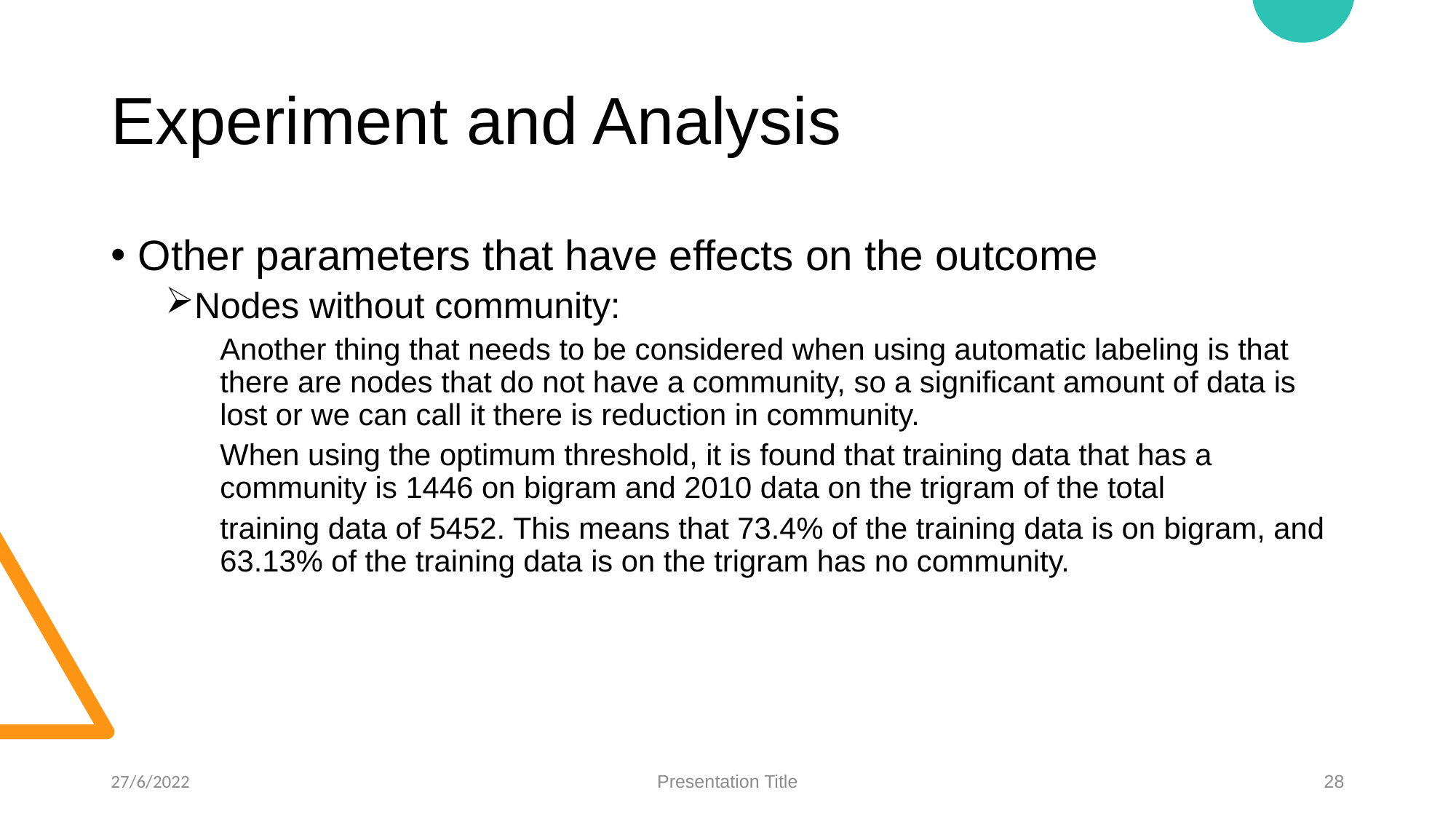

# Experiment and Analysis
Other parameters that have effects on the outcome
Nodes without community:
Another thing that needs to be considered when using automatic labeling is that there are nodes that do not have a community, so a significant amount of data is lost or we can call it there is reduction in community.
When using the optimum threshold, it is found that training data that has a community is 1446 on bigram and 2010 data on the trigram of the total
training data of 5452. This means that 73.4% of the training data is on bigram, and 63.13% of the training data is on the trigram has no community.

27/6/2022
Presentation Title
28